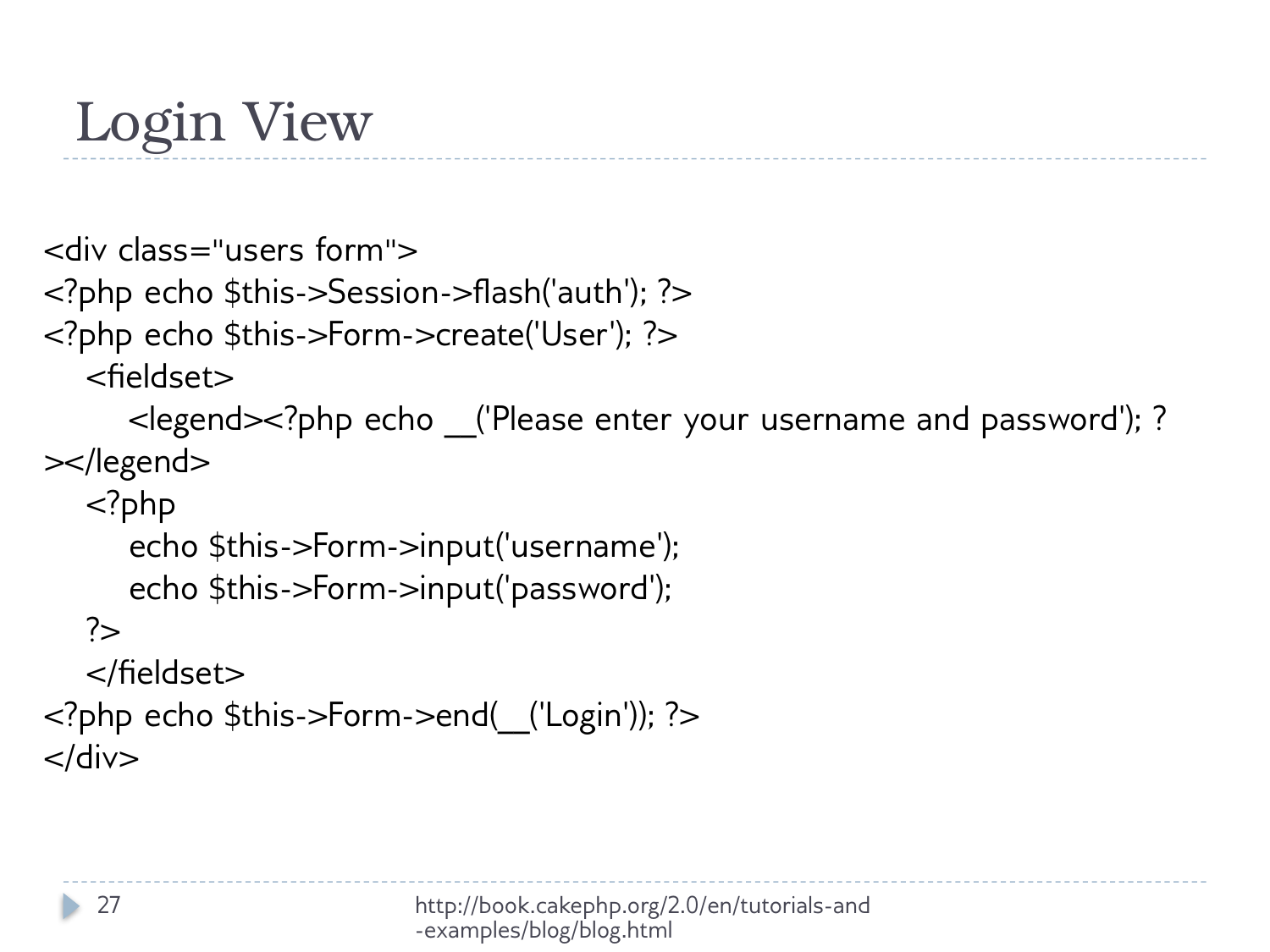

# Login View

<div class="users form">
<?php echo $this->Session->flash('auth'); ?>
<?php echo $this->Form->create('User'); ?>
    <fieldset>
        <legend><?php echo __('Please enter your username and password'); ?></legend>
    <?php
        echo $this->Form->input('username');
        echo $this->Form->input('password');
    ?>
    </fieldset>
<?php echo $this->Form->end(__('Login')); ?>
</div>
27
http://book.cakephp.org/2.0/en/tutorials-and-examples/blog/blog.html